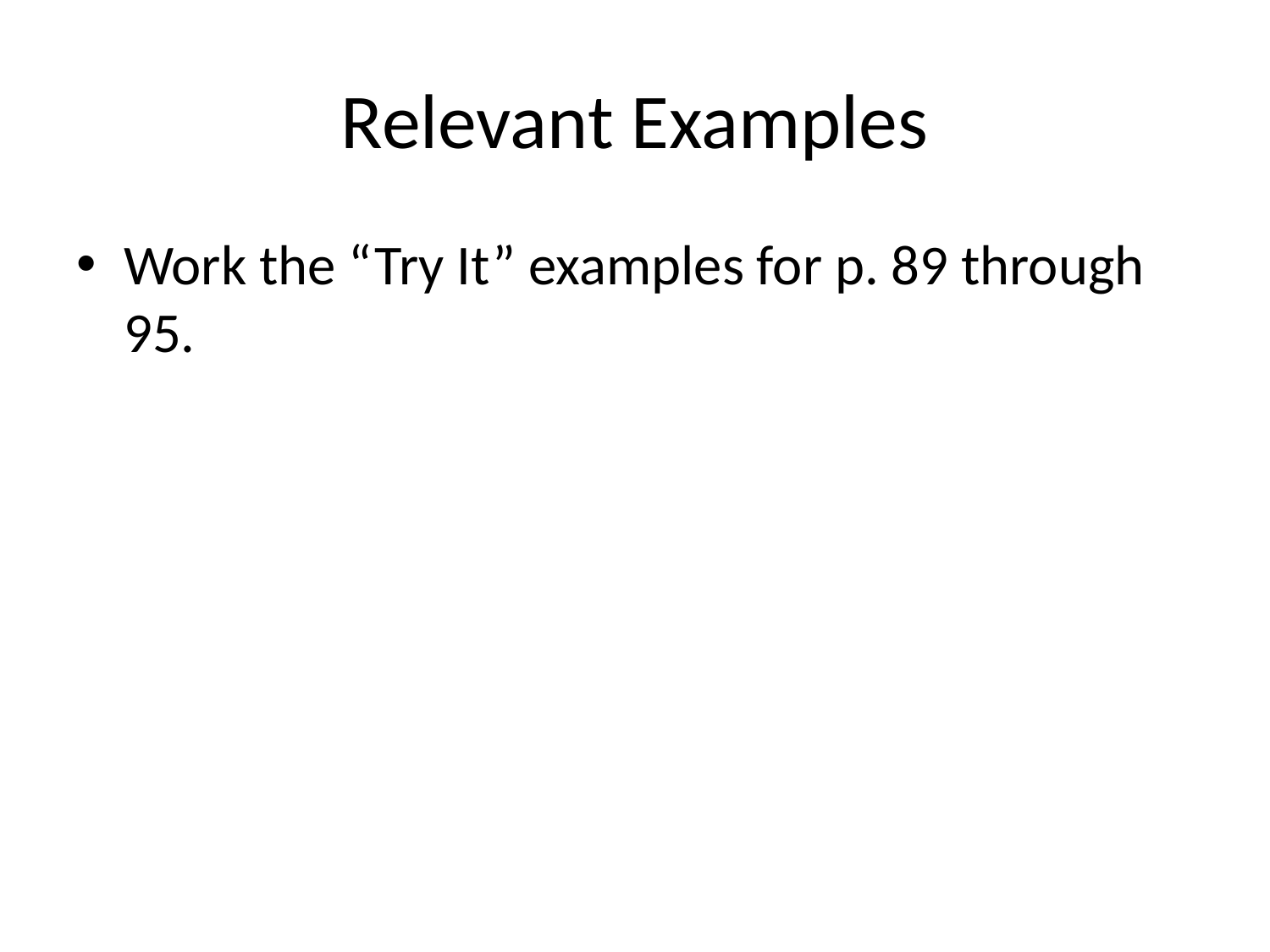

# Relevant Examples
Work the “Try It” examples for p. 89 through 95.